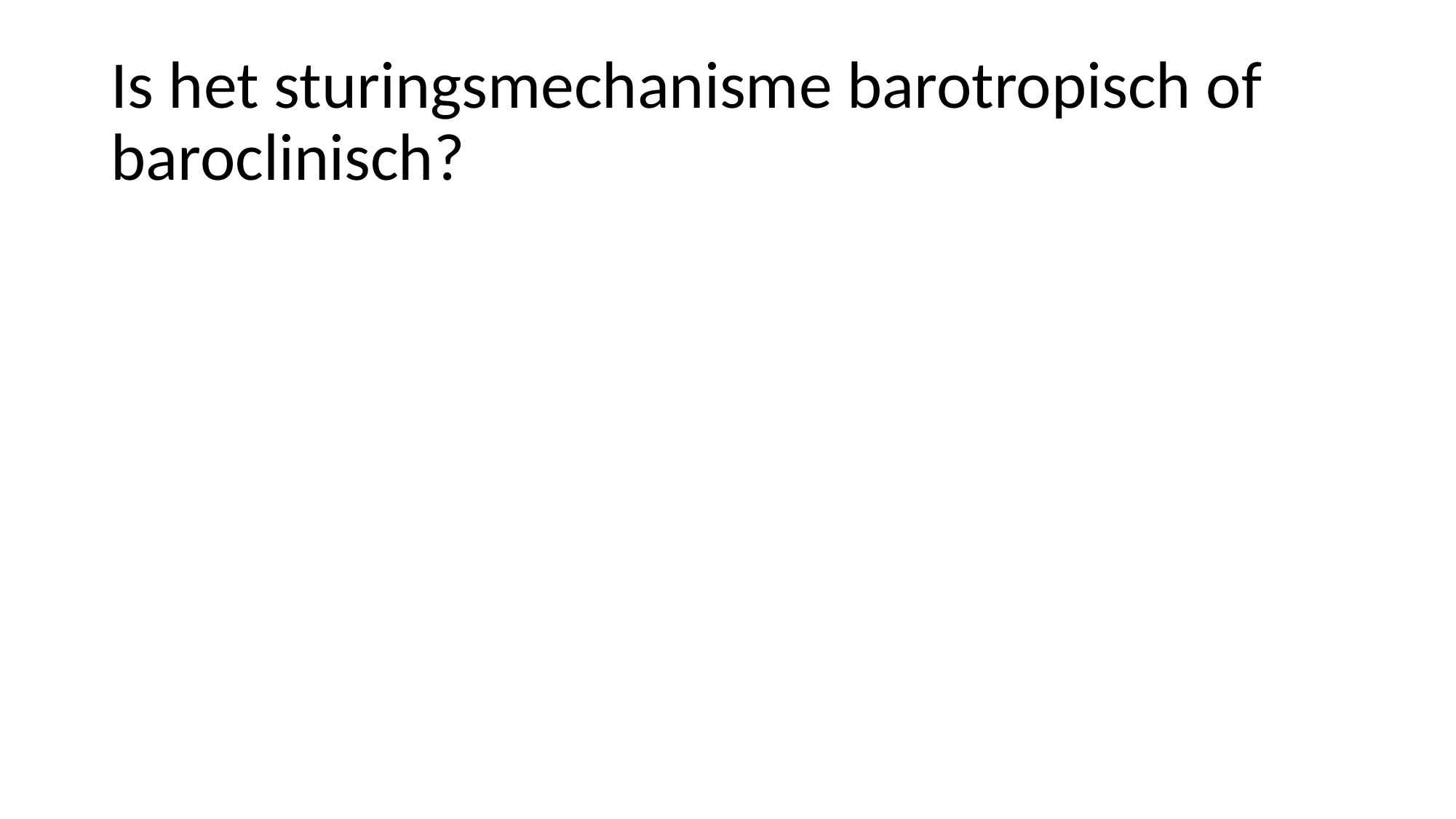

# Is het sturingsmechanisme barotropisch of baroclinisch?